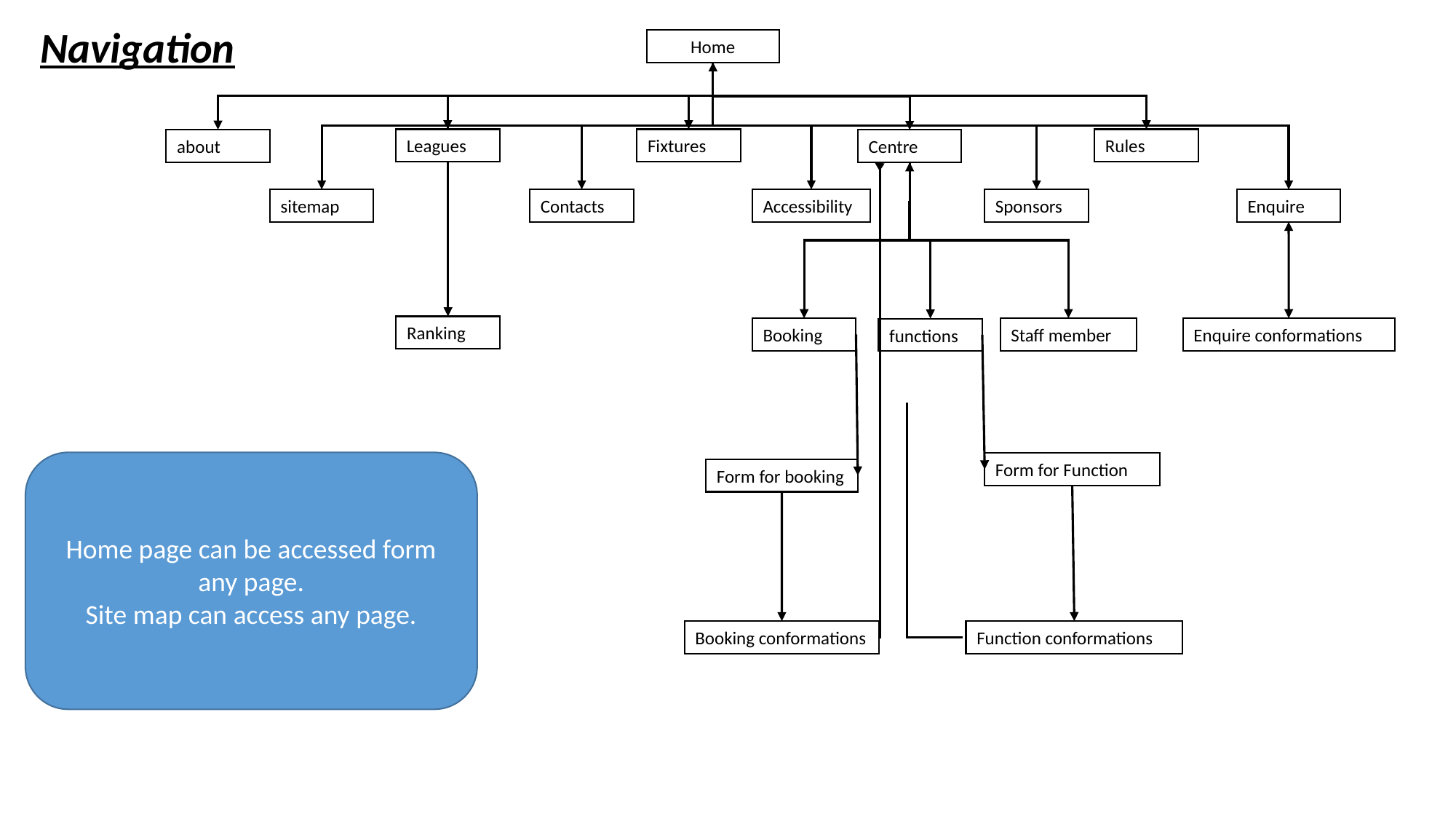

Navigation
Home
Leagues
Rules
Fixtures
about
Centre
Enquire
Sponsors
Accessibility
sitemap
Contacts
Ranking
Enquire conformations
Booking
Staff member
functions
Home page can be accessed form any page.
Site map can access any page.
Form for Function
Form for booking
Booking conformations
Function conformations